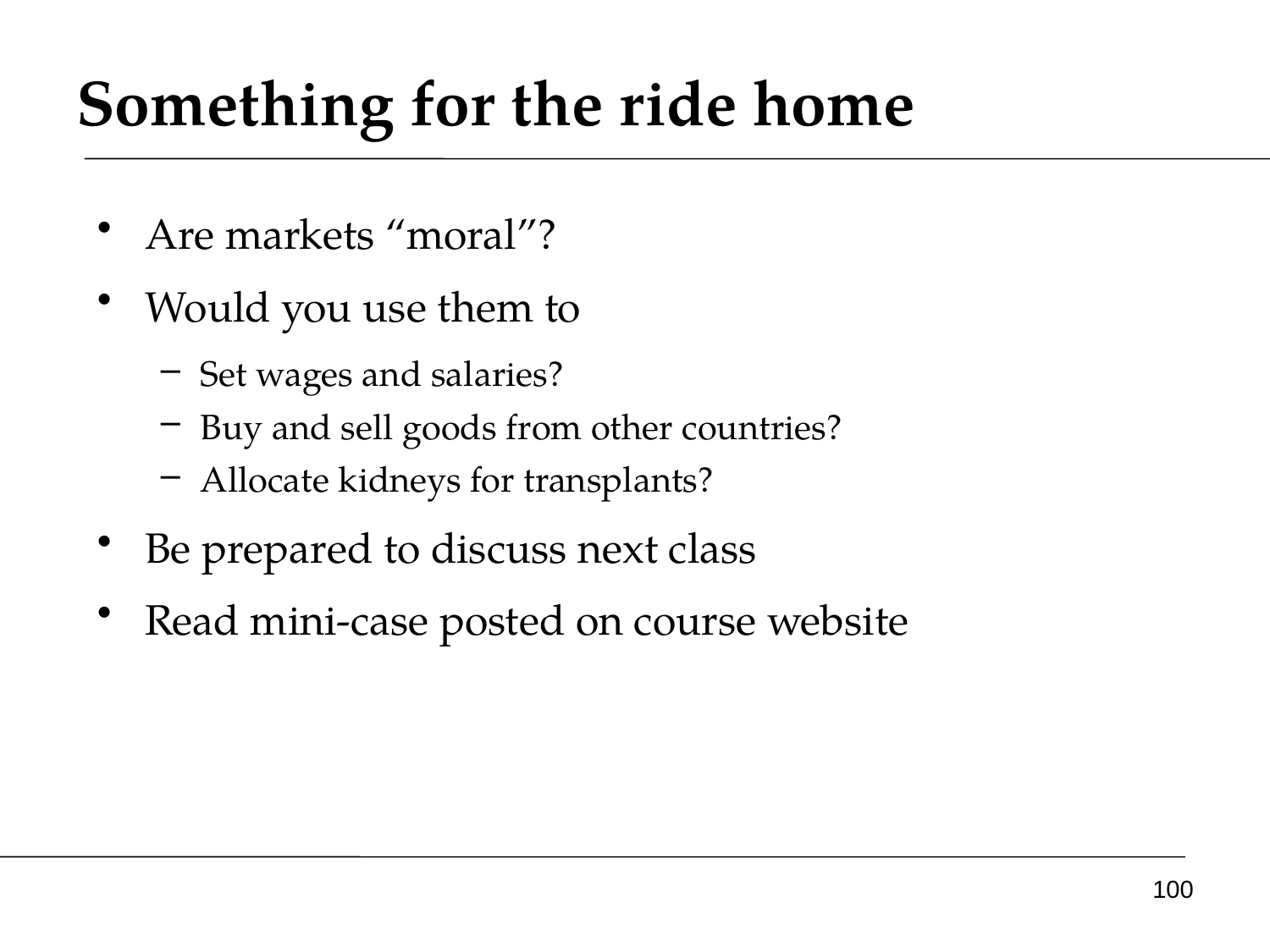

# Something for the ride home
Are markets “moral”?
Would you use them to
Set wages and salaries?
Buy and sell goods from other countries?
Allocate kidneys for transplants?
Be prepared to discuss next class
Read mini-case posted on course website
100